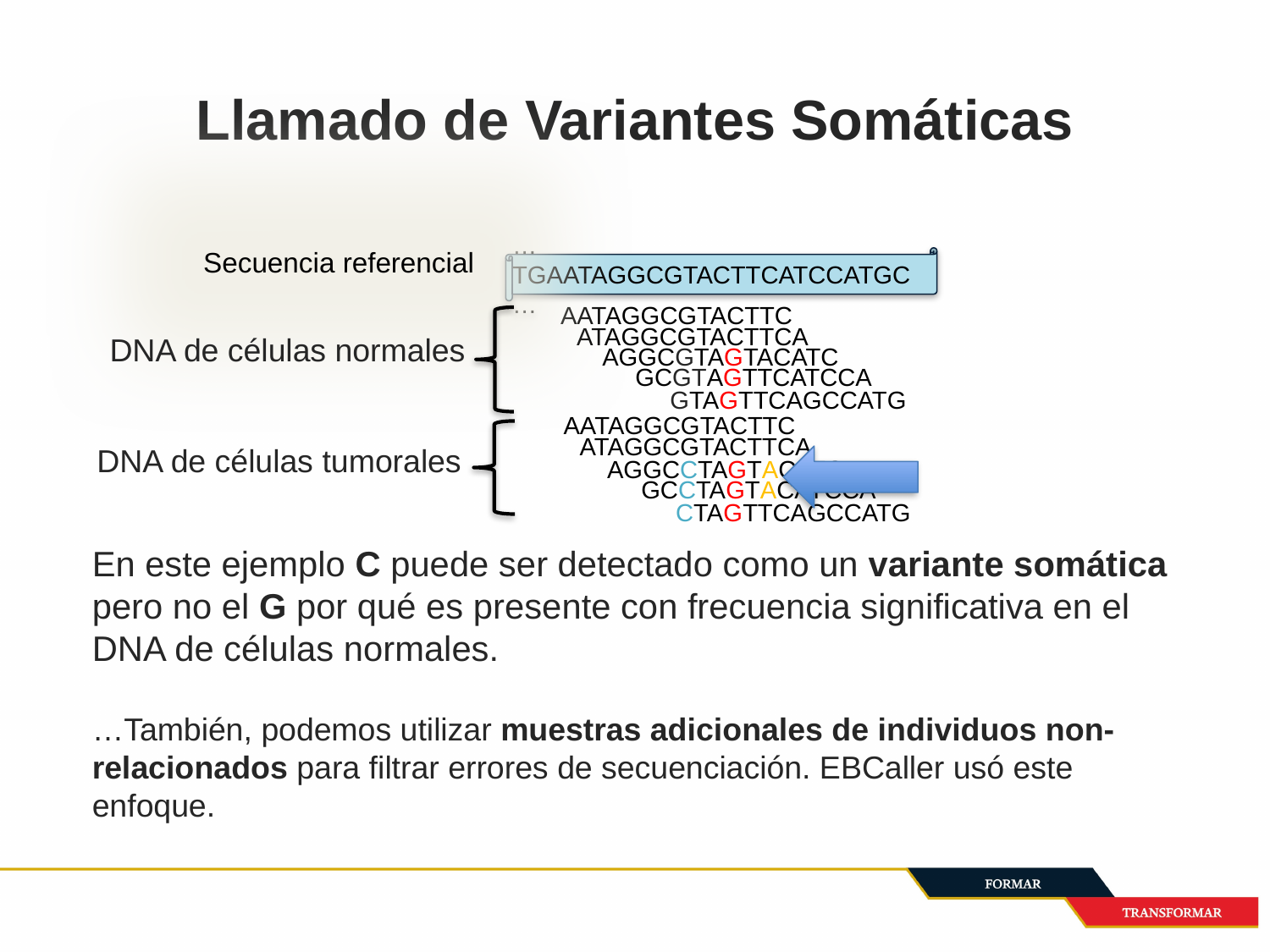

# Llamado de Variantes Somáticas

En este ejemplo C puede ser detectado como un variante somática pero no el G por qué es presente con frecuencia significativa en el DNA de células normales.

…También, podemos utilizar muestras adicionales de individuos non-relacionados para filtrar errores de secuenciación. EBCaller usó este enfoque.
Secuencia referencial
…TGAATAGGCGTACTTCATCCATGC…

AATAGGCGTACTTC
ATAGGCGTACTTCA
AGGCGTAGTACATC
GCGTAGTTCATCCA
GTAGTTCAGCCATG

DNA de células normales

AATAGGCGTACTTC
ATAGGCGTACTTCA
AGGCCTAGTACATC
GCCTAGTACATCCA
CTAGTTCAGCCATG

DNA de células tumorales